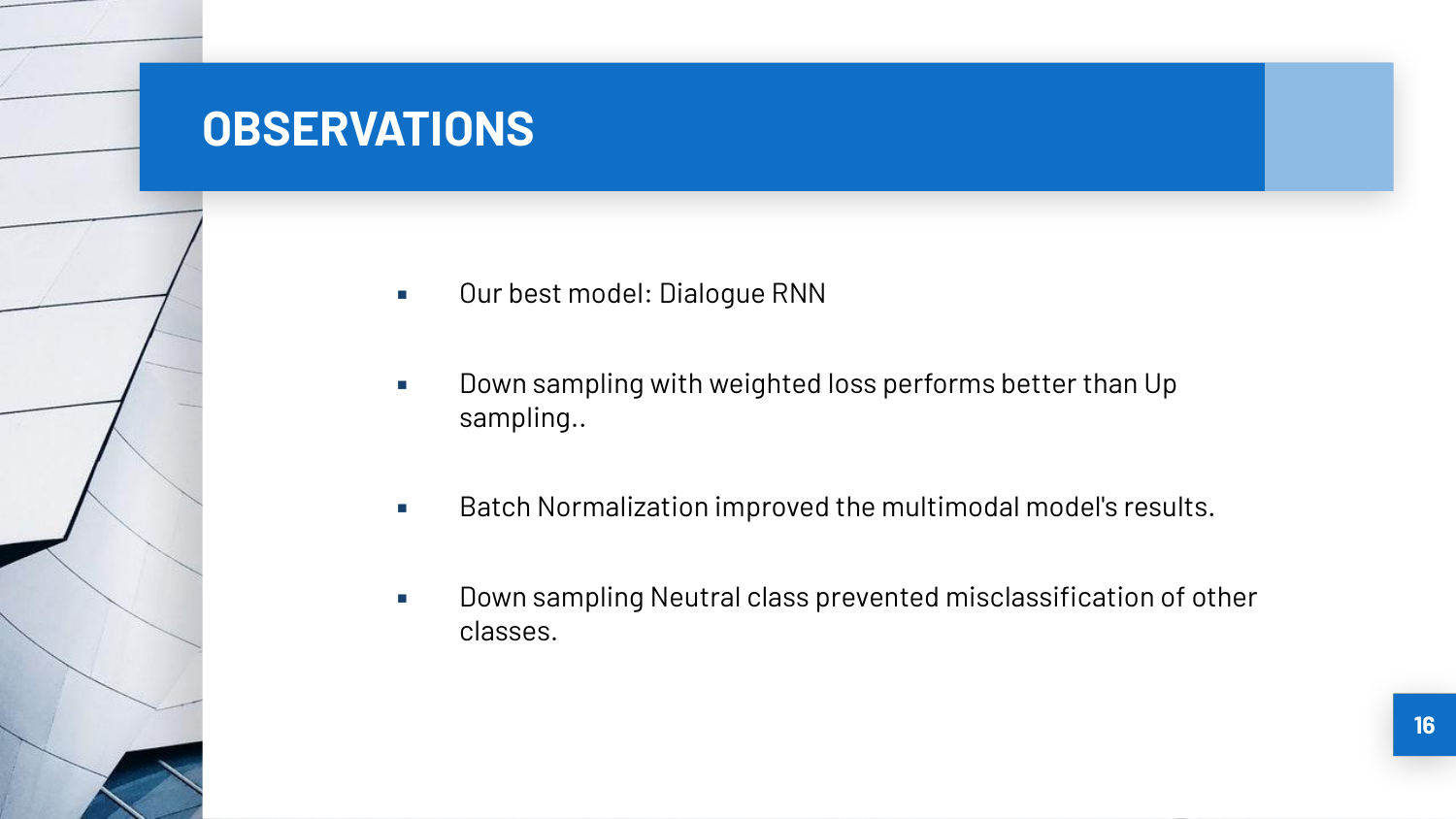

# OBSERVATIONS

Our best model: Dialogue RNN

Down sampling with weighted loss performs better than Up sampling..

Batch Normalization improved the multimodal model's results.

Down sampling Neutral class prevented misclassification of other classes.
16